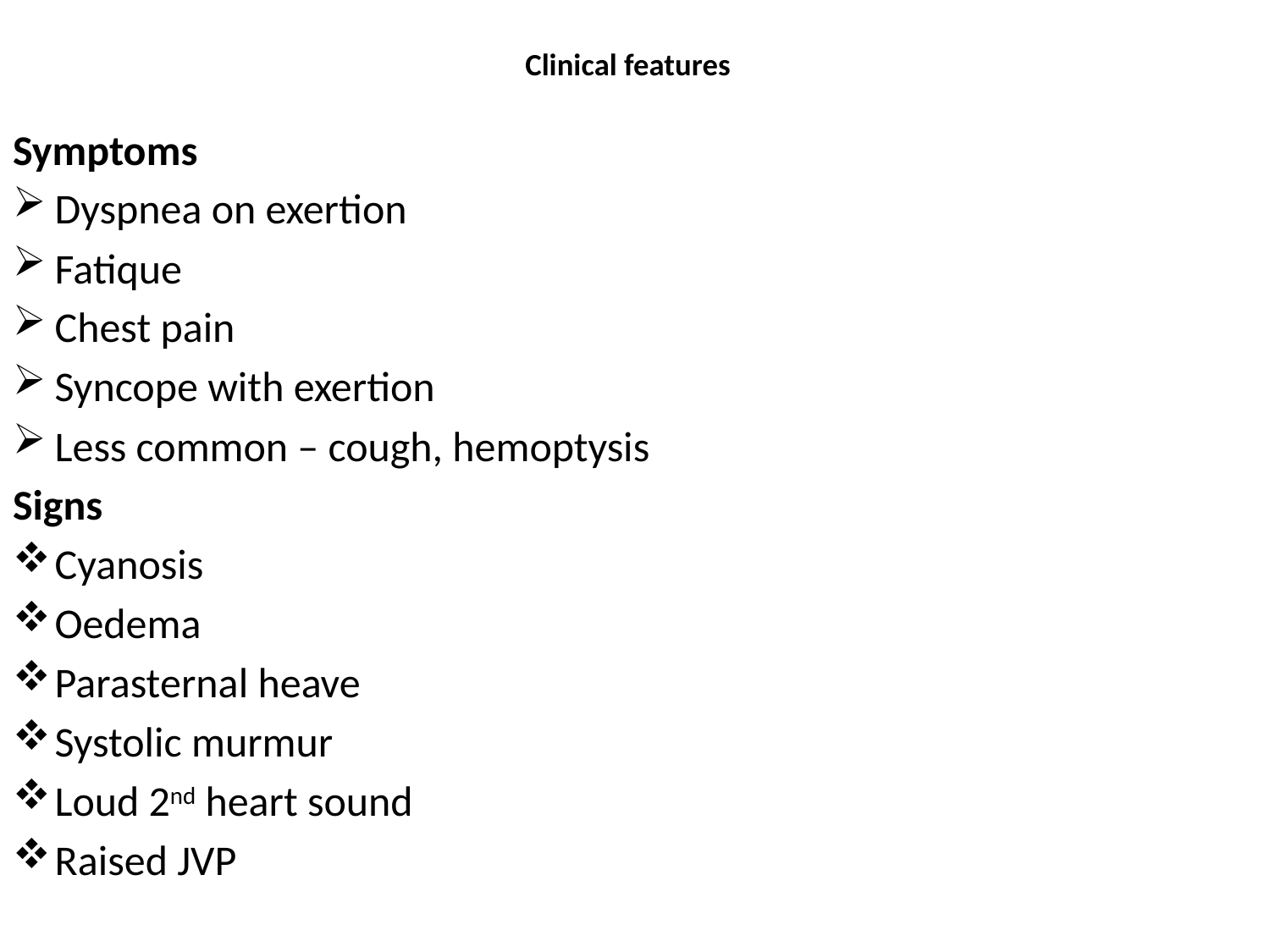

# Clinical features
Symptoms
Dyspnea on exertion
Fatique
Chest pain
Syncope with exertion
Less common – cough, hemoptysis
Signs
Cyanosis
Oedema
Parasternal heave
Systolic murmur
Loud 2nd heart sound
Raised JVP